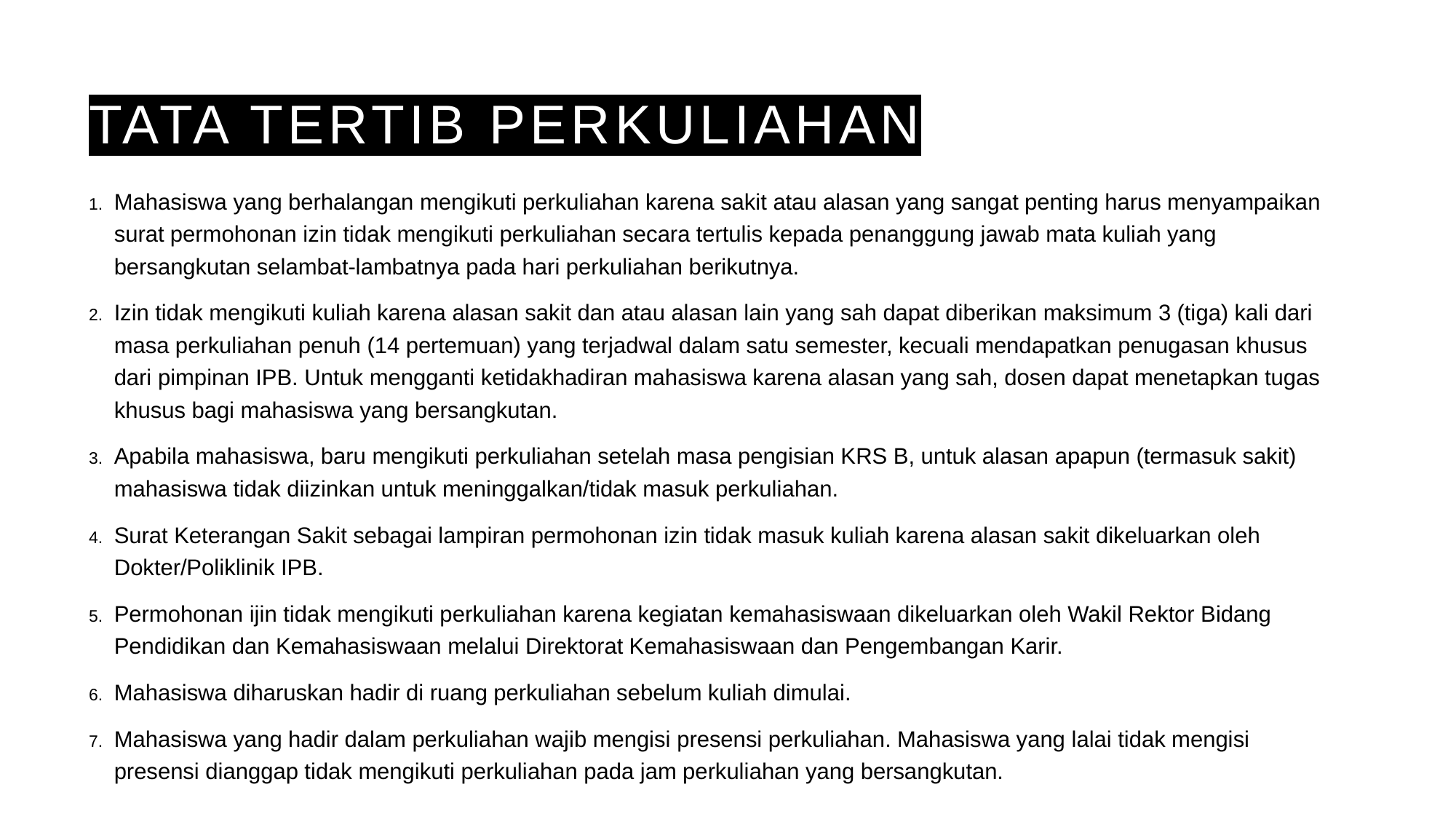

# Tata Tertib Perkuliahan
Mahasiswa yang berhalangan mengikuti perkuliahan karena sakit atau alasan yang sangat penting harus menyampaikan surat permohonan izin tidak mengikuti perkuliahan secara tertulis kepada penanggung jawab mata kuliah yang bersangkutan selambat-lambatnya pada hari perkuliahan berikutnya.
Izin tidak mengikuti kuliah karena alasan sakit dan atau alasan lain yang sah dapat diberikan maksimum 3 (tiga) kali dari masa perkuliahan penuh (14 pertemuan) yang terjadwal dalam satu semester, kecuali mendapatkan penugasan khusus dari pimpinan IPB. Untuk mengganti ketidakhadiran mahasiswa karena alasan yang sah, dosen dapat menetapkan tugas khusus bagi mahasiswa yang bersangkutan.
Apabila mahasiswa, baru mengikuti perkuliahan setelah masa pengisian KRS B, untuk alasan apapun (termasuk sakit) mahasiswa tidak diizinkan untuk meninggalkan/tidak masuk perkuliahan.
Surat Keterangan Sakit sebagai lampiran permohonan izin tidak masuk kuliah karena alasan sakit dikeluarkan oleh Dokter/Poliklinik IPB.
Permohonan ijin tidak mengikuti perkuliahan karena kegiatan kemahasiswaan dikeluarkan oleh Wakil Rektor Bidang Pendidikan dan Kemahasiswaan melalui Direktorat Kemahasiswaan dan Pengembangan Karir.
Mahasiswa diharuskan hadir di ruang perkuliahan sebelum kuliah dimulai.
Mahasiswa yang hadir dalam perkuliahan wajib mengisi presensi perkuliahan. Mahasiswa yang lalai tidak mengisi presensi dianggap tidak mengikuti perkuliahan pada jam perkuliahan yang bersangkutan.